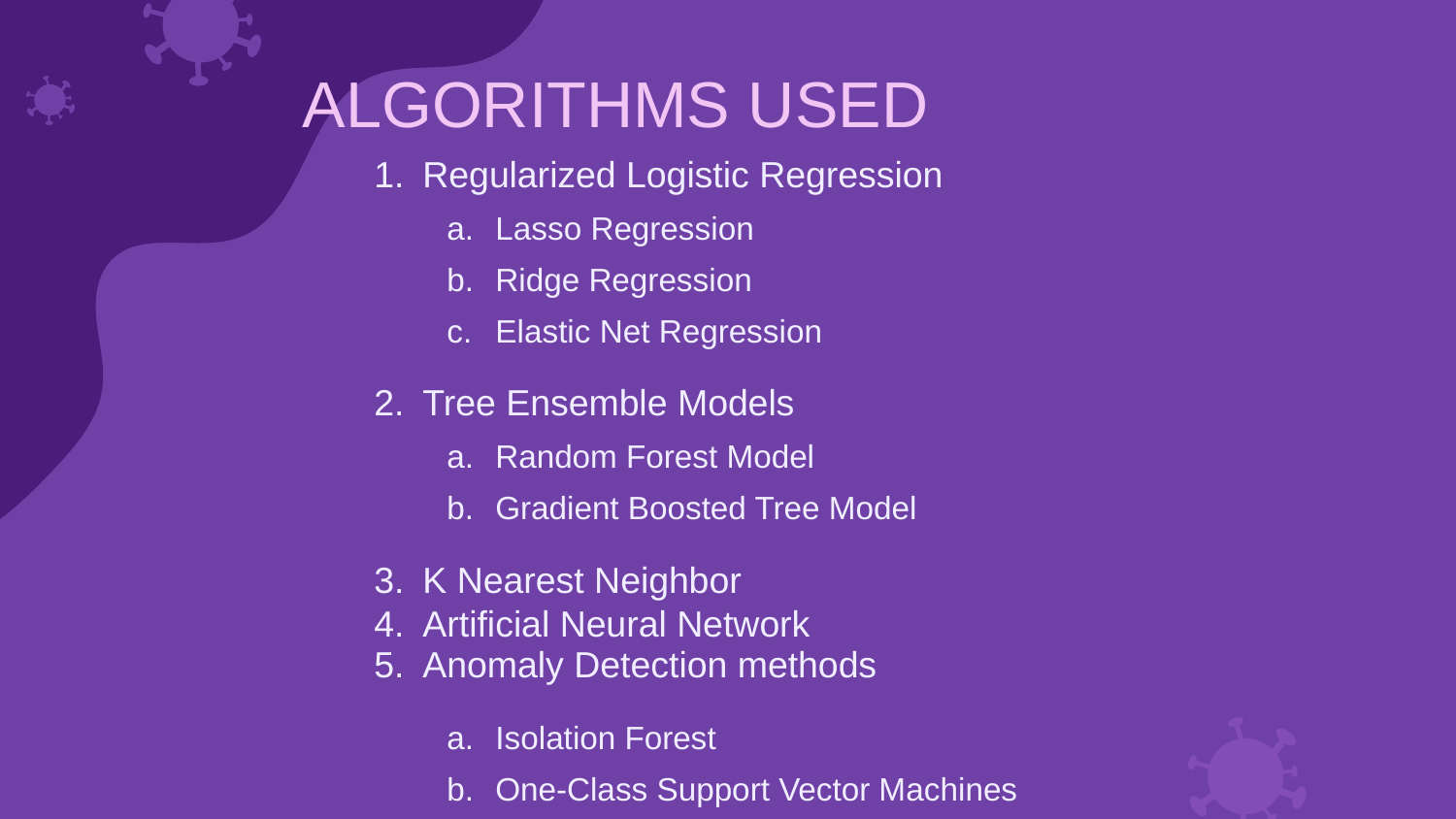

# ALGORITHMS USED
Regularized Logistic Regression
Lasso Regression
Ridge Regression
Elastic Net Regression

Tree Ensemble Models
Random Forest Model
Gradient Boosted Tree Model

K Nearest Neighbor

Artificial Neural Network

Anomaly Detection methods

Isolation Forest
One-Class Support Vector Machines